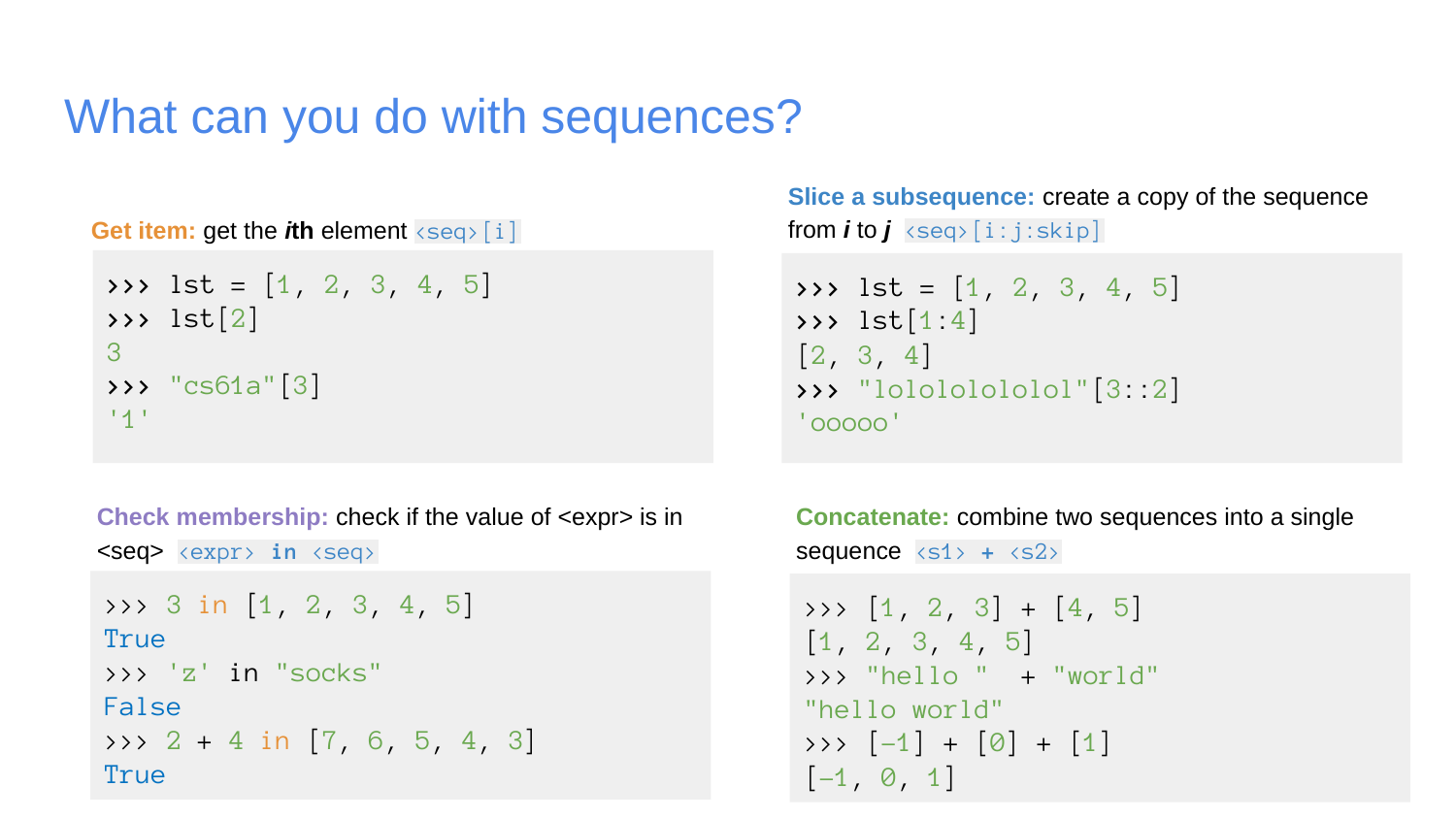

# What can you do with sequences?
Slice a subsequence: create a copy of the sequence from i to j  <seq>[i:j:skip]
>>> lst = [1, 2, 3, 4, 5]
>>> lst[1:4]
[2, 3, 4]
>>> "lolololololol"[3::2]
'ooooo'

Get item: get the ith element <seq>[i]
>>> lst = [1, 2, 3, 4, 5]
>>> lst[2]
3
>>> "cs61a"[3]
'1'
Check membership: check if the value of <expr> is in <seq>  <expr> in <seq>
>>> 3 in [1, 2, 3, 4, 5]
True
>>> 'z' in "socks"
False
>>> 2 + 4 in [7, 6, 5, 4, 3]
True
Concatenate: combine two sequences into a single sequence  <s1> + <s2>
>>> [1, 2, 3] + [4, 5]
[1, 2, 3, 4, 5]
>>> "hello "  + "world"
"hello world"
>>> [-1] + [0] + [1]
[-1, 0, 1]